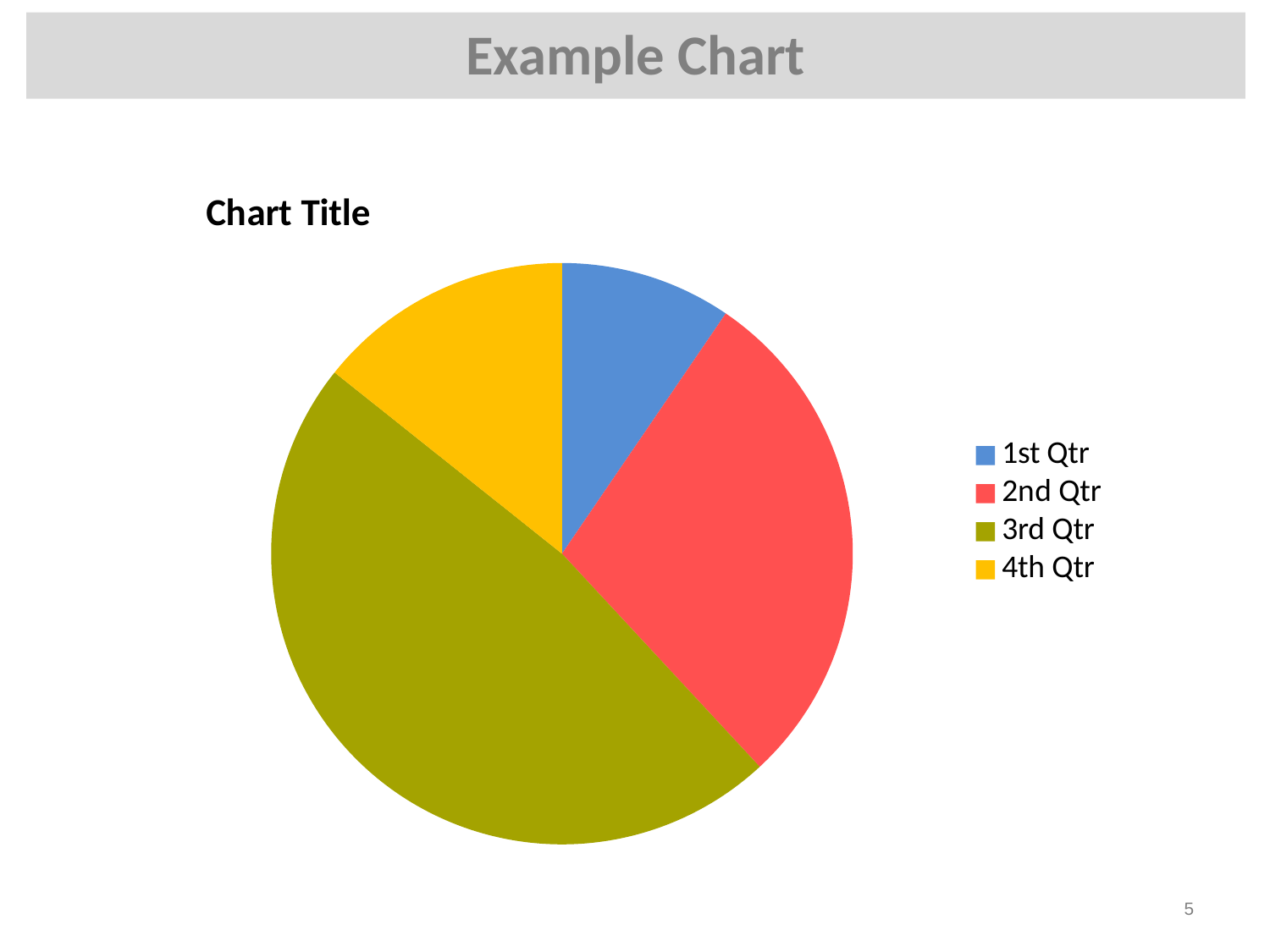

Example Chart

### Chart: Chart Title

| Category | Sales |
|---|---|
| 1st Qtr | 2.0 |
| 2nd Qtr | 6.0 |
| 3rd Qtr | 10.0 |
| 4th Qtr | 3.0 |
5